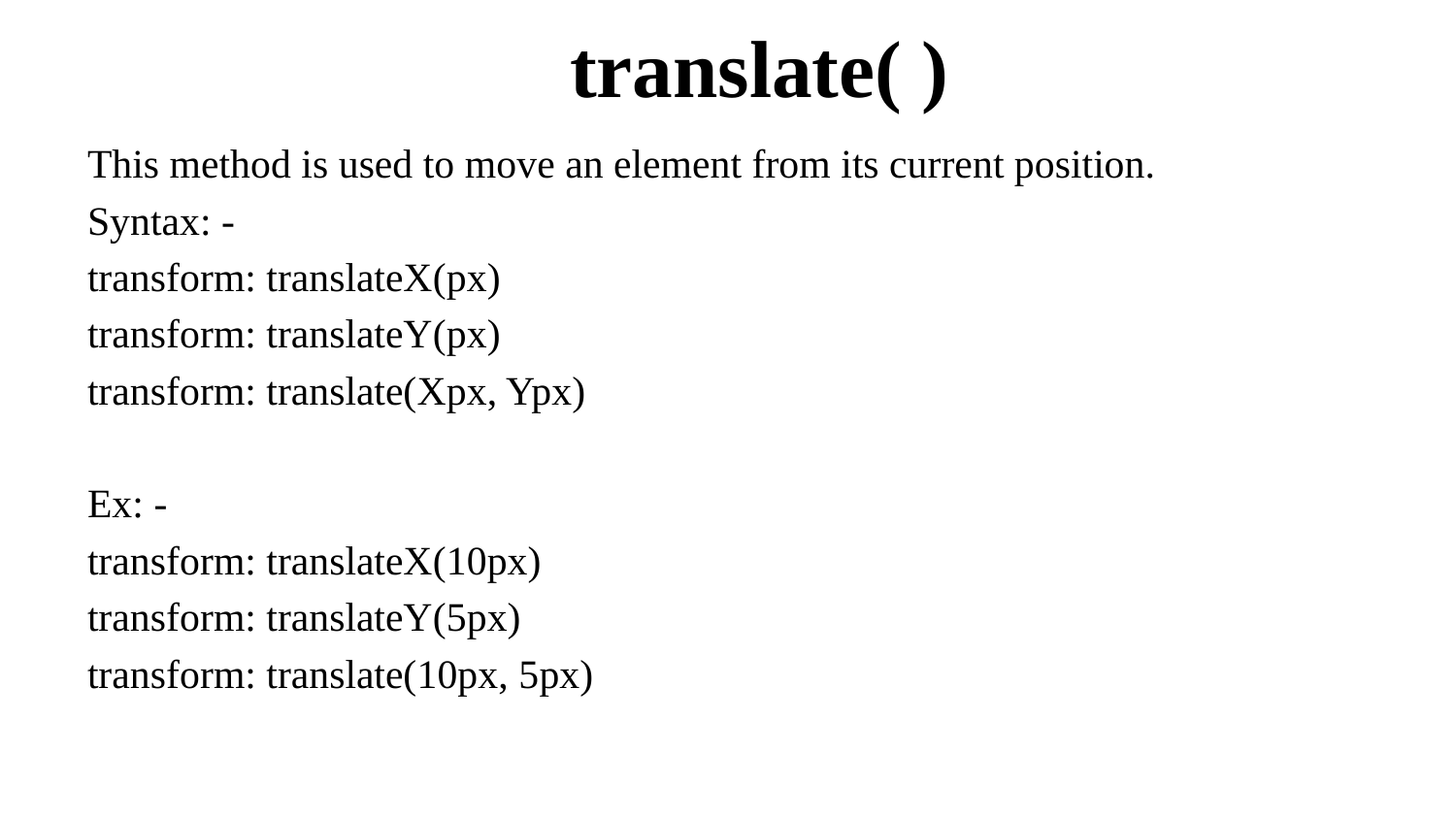

# translate( )
This method is used to move an element from its current position.
Syntax: -
transform: translateX(px)
transform: translateY(px)
transform: translate(Xpx, Ypx)

Ex: -
transform: translateX(10px)
transform: translateY(5px)
transform: translate(10px, 5px)